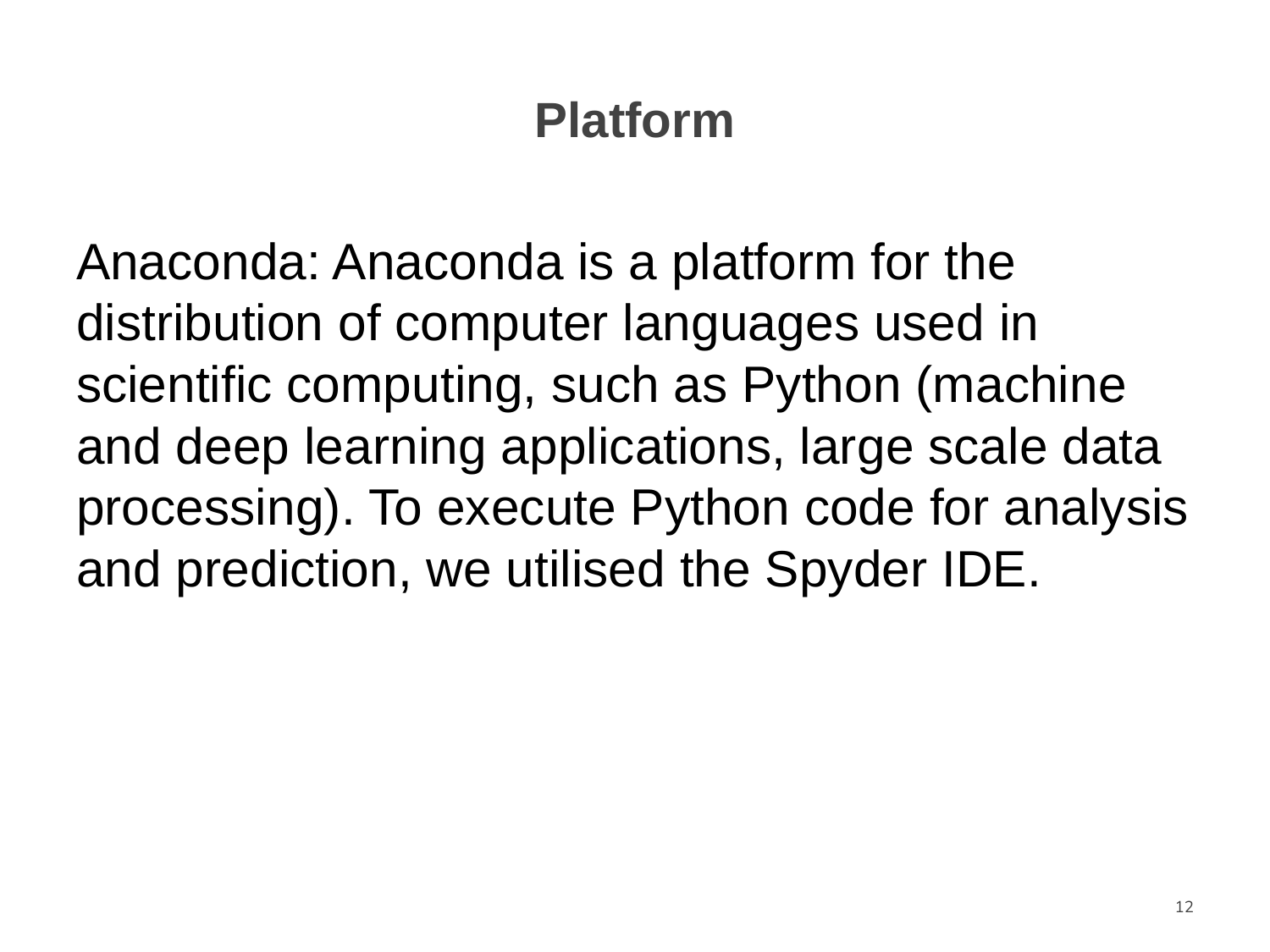

# Platform
Anaconda: Anaconda is a platform for the distribution of computer languages used in scientific computing, such as Python (machine and deep learning applications, large scale data processing). To execute Python code for analysis and prediction, we utilised the Spyder IDE.

12